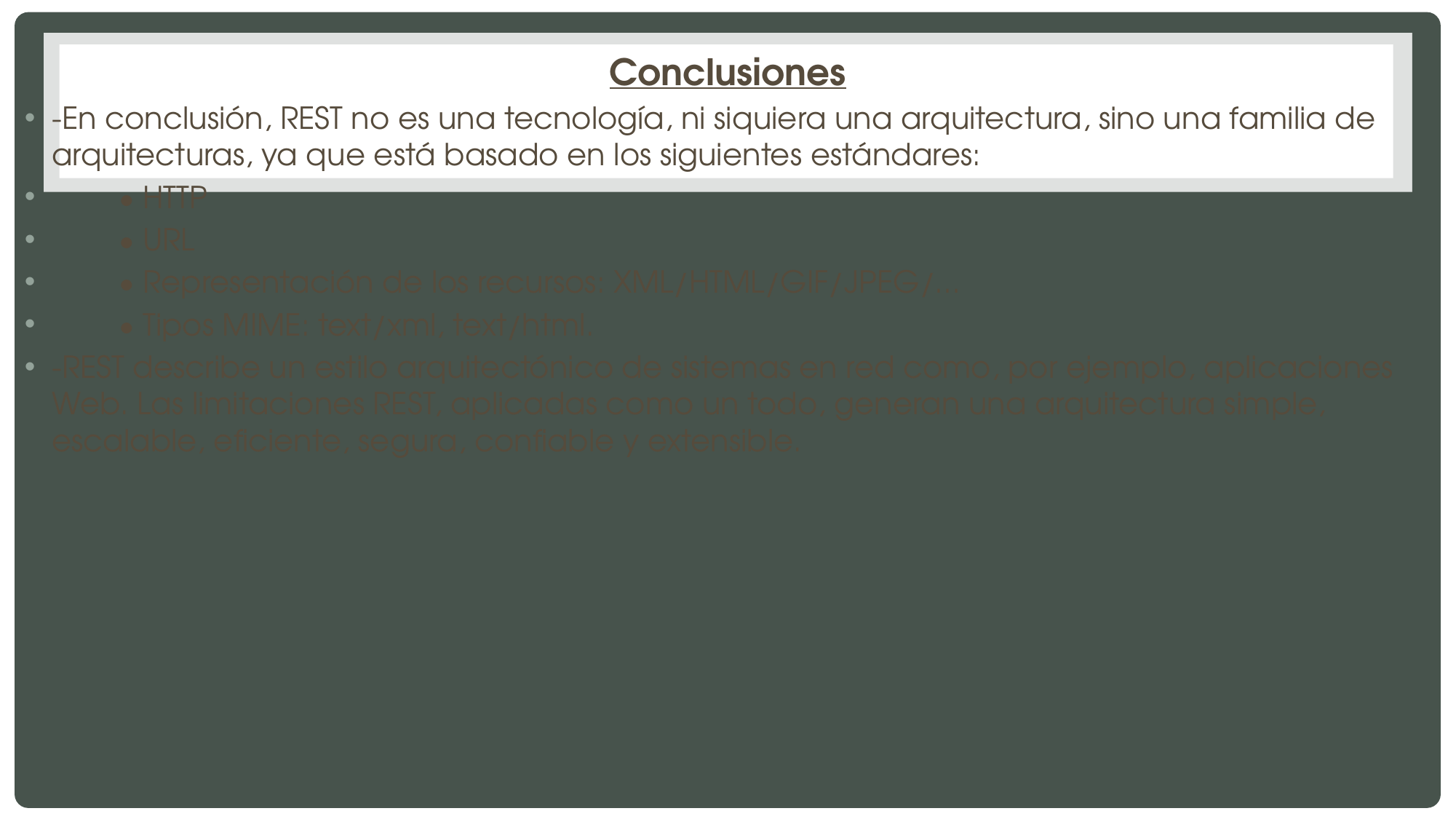

Conclusiones
-En conclusión, REST no es una tecnología, ni siquiera una arquitectura, sino una familia de arquitecturas, ya que está basado en los siguientes estándares:
        • HTTP
        • URL
        • Representación de los recursos: XML/HTML/GIF/JPEG/…
        • Tipos MIME: text/xml, text/html.
-REST describe un estilo arquitectónico de sistemas en red como, por ejemplo, aplicaciones Web. Las limitaciones REST, aplicadas como un todo, generan una arquitectura simple, escalable, eficiente, segura, confiable y extensible.